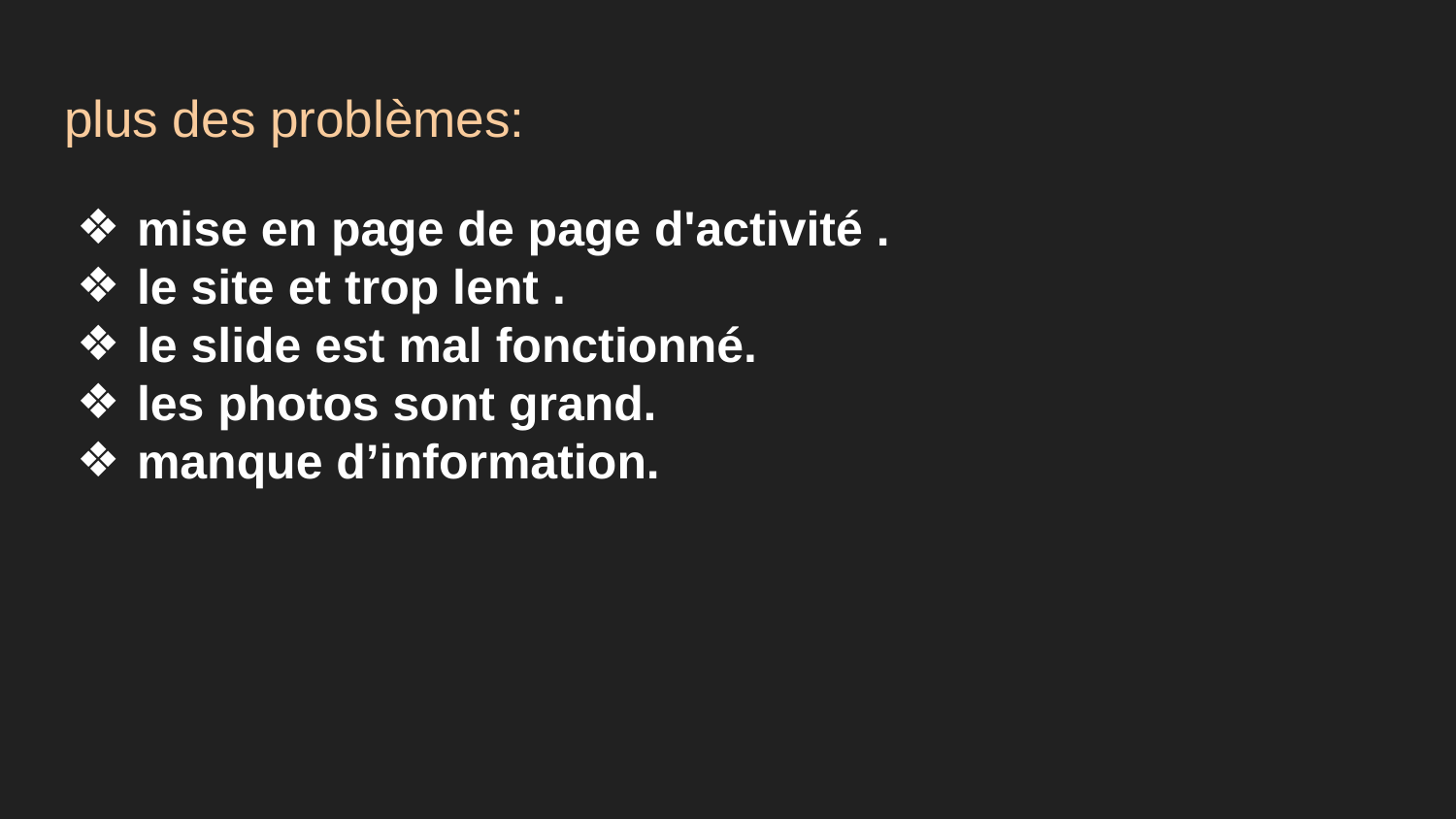

# plus des problèmes:
mise en page de page d'activité .
le site et trop lent .
le slide est mal fonctionné.
les photos sont grand.
manque d’information.